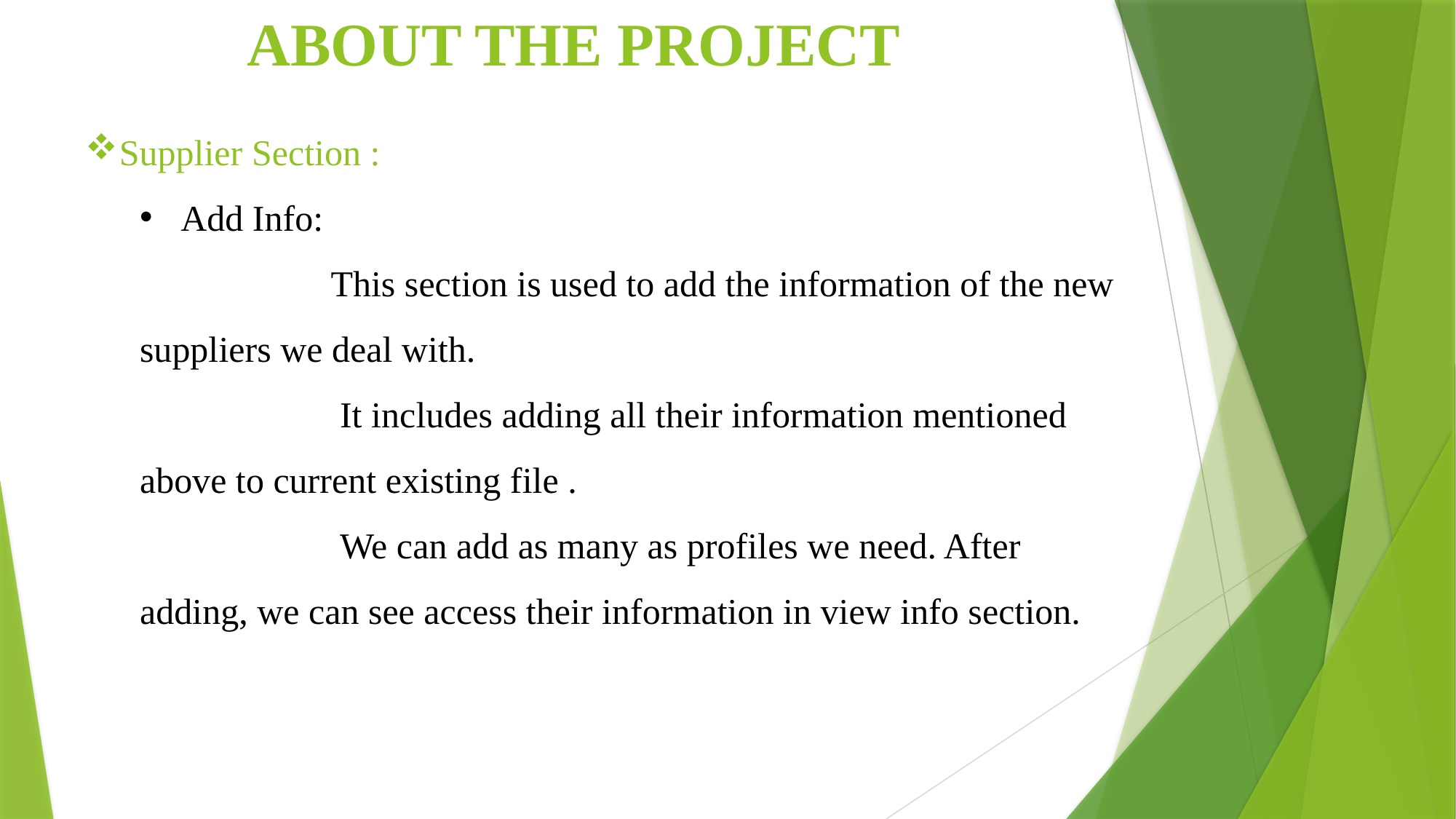

ABOUT THE PROJECT
Supplier Section :
Add Info:
                     This section is used to add the information of the new suppliers we deal with.
                      It includes adding all their information mentioned above to current existing file .
                      We can add as many as profiles we need. After adding, we can see access their information in view info section.